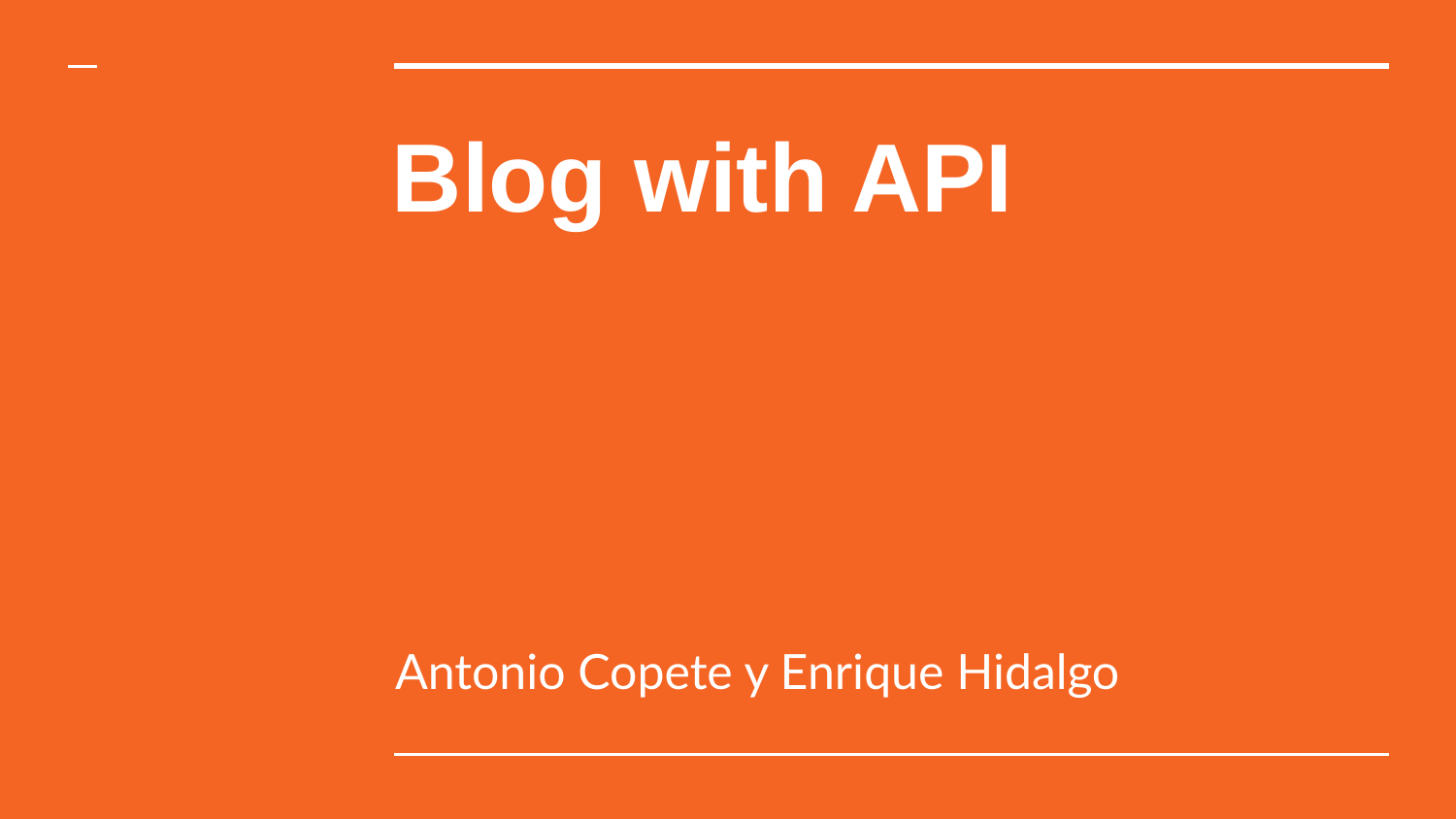

# Blog with API
Antonio Copete y Enrique Hidalgo